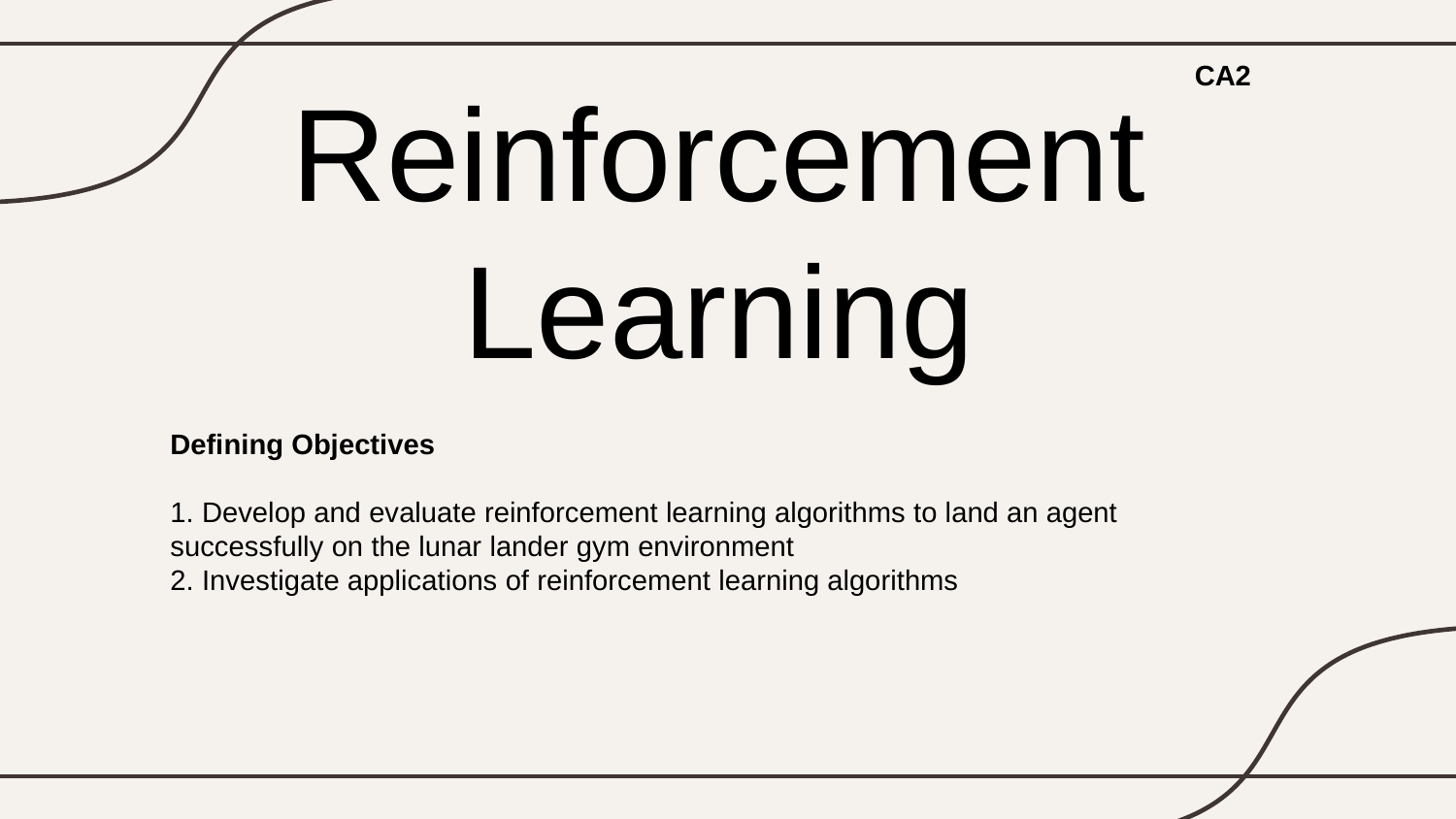

CA2
# Reinforcement Learning
Defining Objectives

1. Develop and evaluate reinforcement learning algorithms to land an agent successfully on the lunar lander gym environment
2. Investigate applications of reinforcement learning algorithms